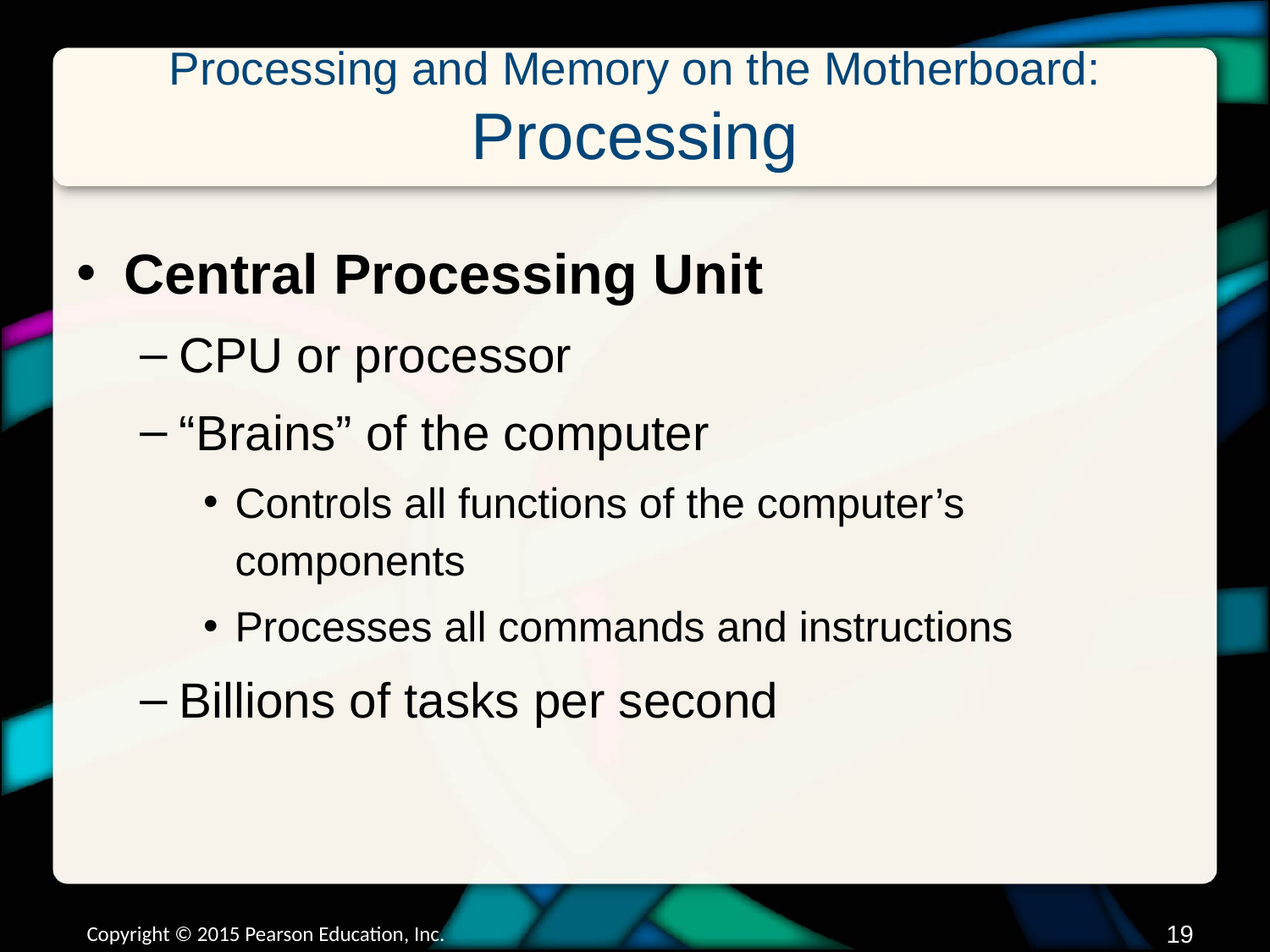

# Processing and Memory on the Motherboard: Processing
Central Processing Unit
CPU or processor
“Brains” of the computer
Controls all functions of the computer’s components
Processes all commands and instructions
Billions of tasks per second

Copyright © 2015 Pearson Education, Inc.
19